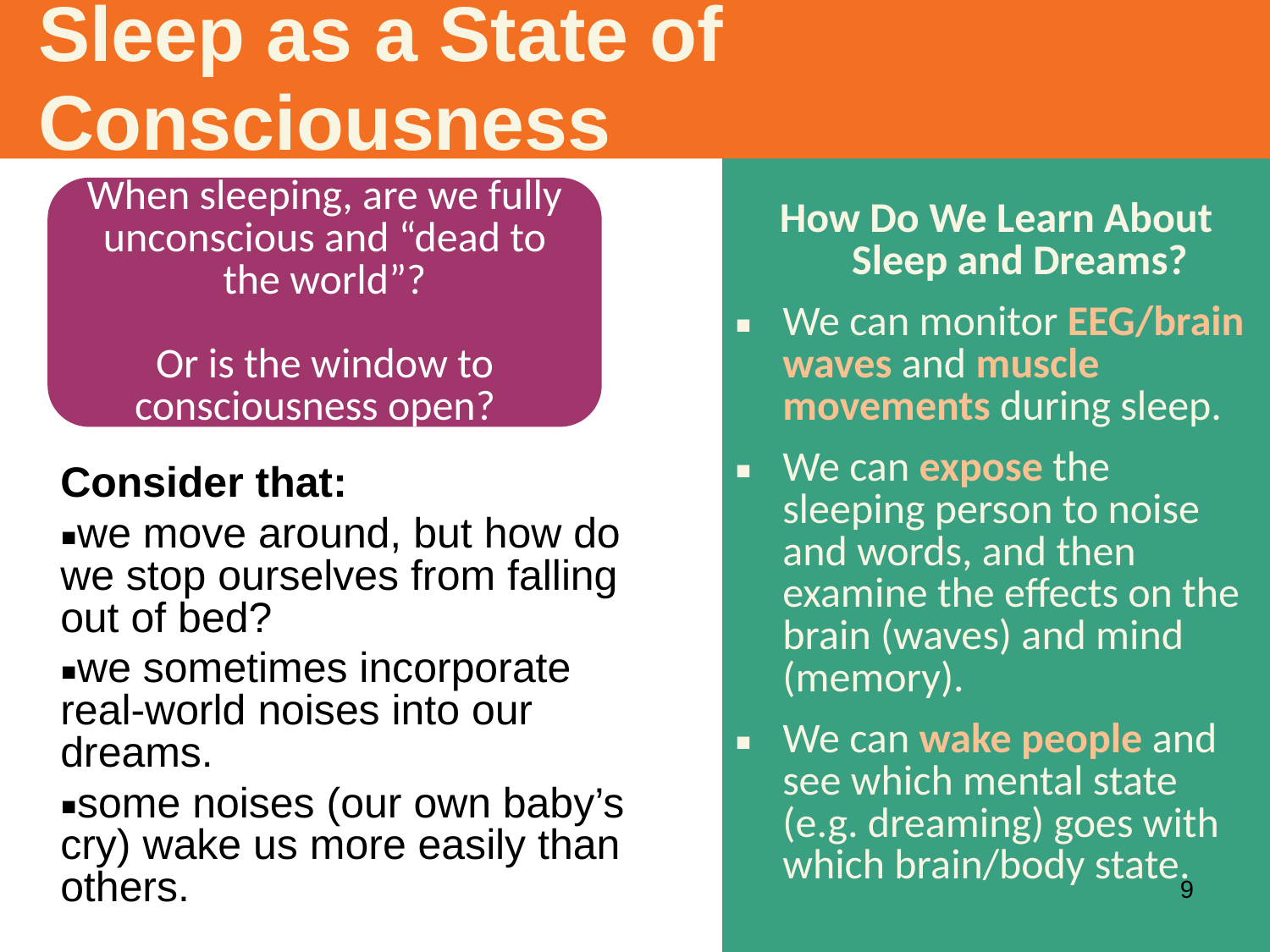

# Sleep as a State of Consciousness
How Do We Learn About Sleep and Dreams?
We can monitor EEG/brain waves and muscle movements during sleep.
We can expose the sleeping person to noise and words, and then examine the effects on the brain (waves) and mind (memory).
We can wake people and see which mental state (e.g. dreaming) goes with which brain/body state.
When sleeping, are we fully unconscious and “dead to the world”?

Or is the window to consciousness open?
Consider that:
we move around, but how do we stop ourselves from falling out of bed?
we sometimes incorporate real-world noises into our dreams.
some noises (our own baby’s cry) wake us more easily than others.
9